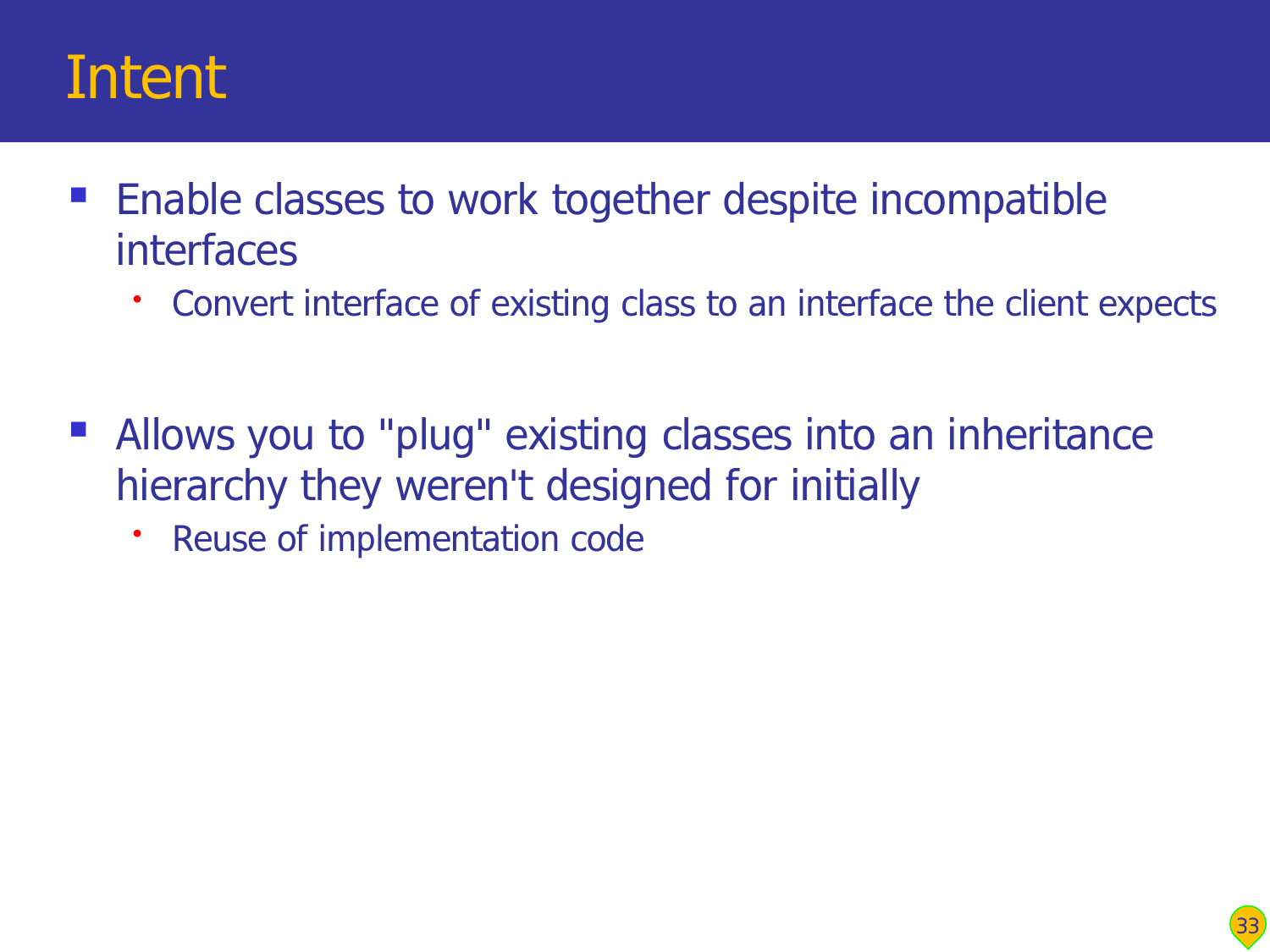

# Intent
Enable classes to work together despite incompatible interfaces
Convert interface of existing class to an interface the client expects

Allows you to "plug" existing classes into an inheritance hierarchy they weren't designed for initially
Reuse of implementation code
33